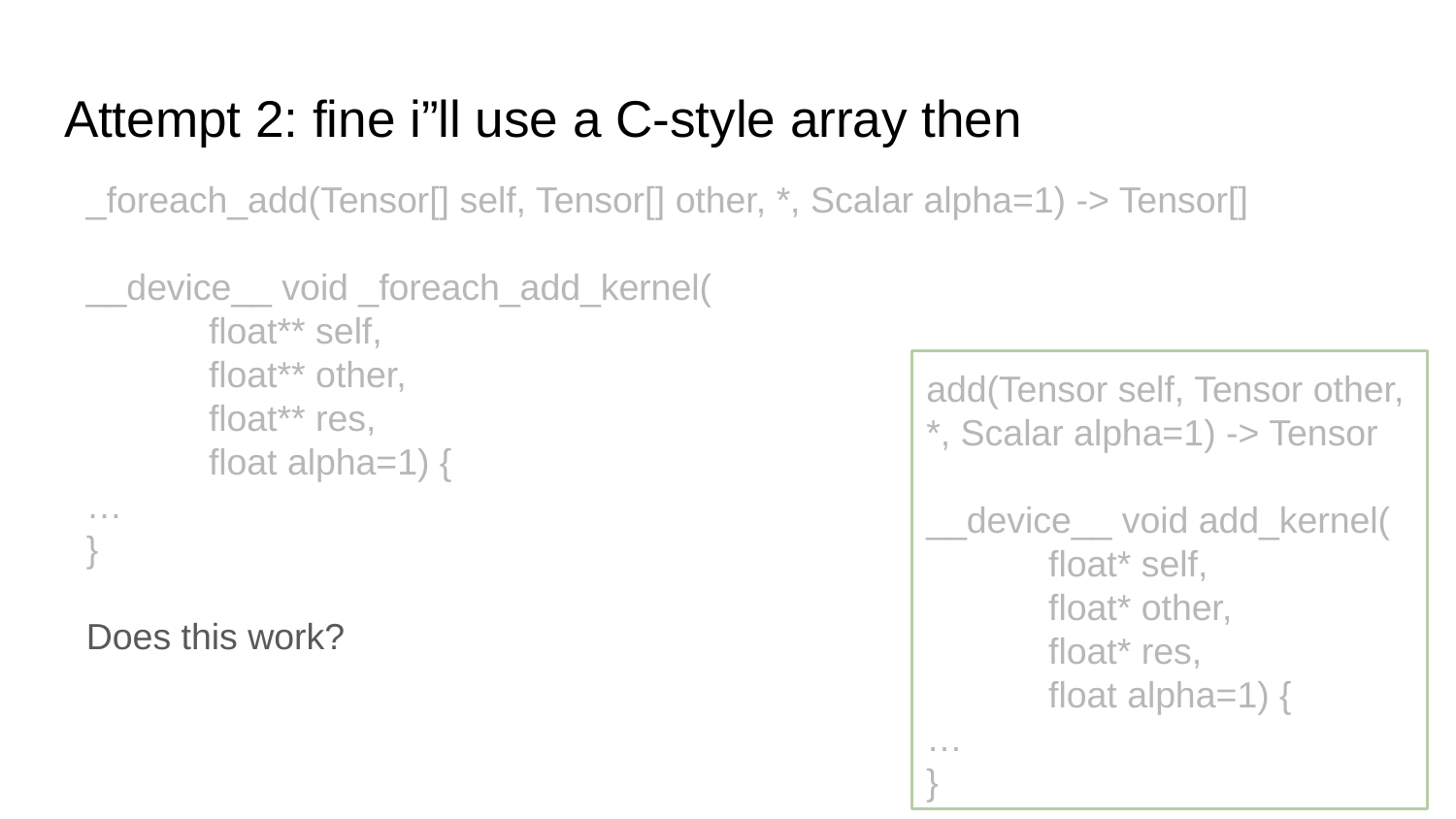

# Attempt 2: fine i”ll use a C-style array then
_foreach_add(Tensor[] self, Tensor[] other, *, Scalar alpha=1) -> Tensor[]

__device__ void _foreach_add_kernel(
            float** self,
            float** other,
            float** res,
            float alpha=1) {
…
}

Does this work?

add(Tensor self, Tensor other, *, Scalar alpha=1) -> Tensor

__device__ void add_kernel(
            float* self,
            float* other,
            float* res,
            float alpha=1) {
…
}